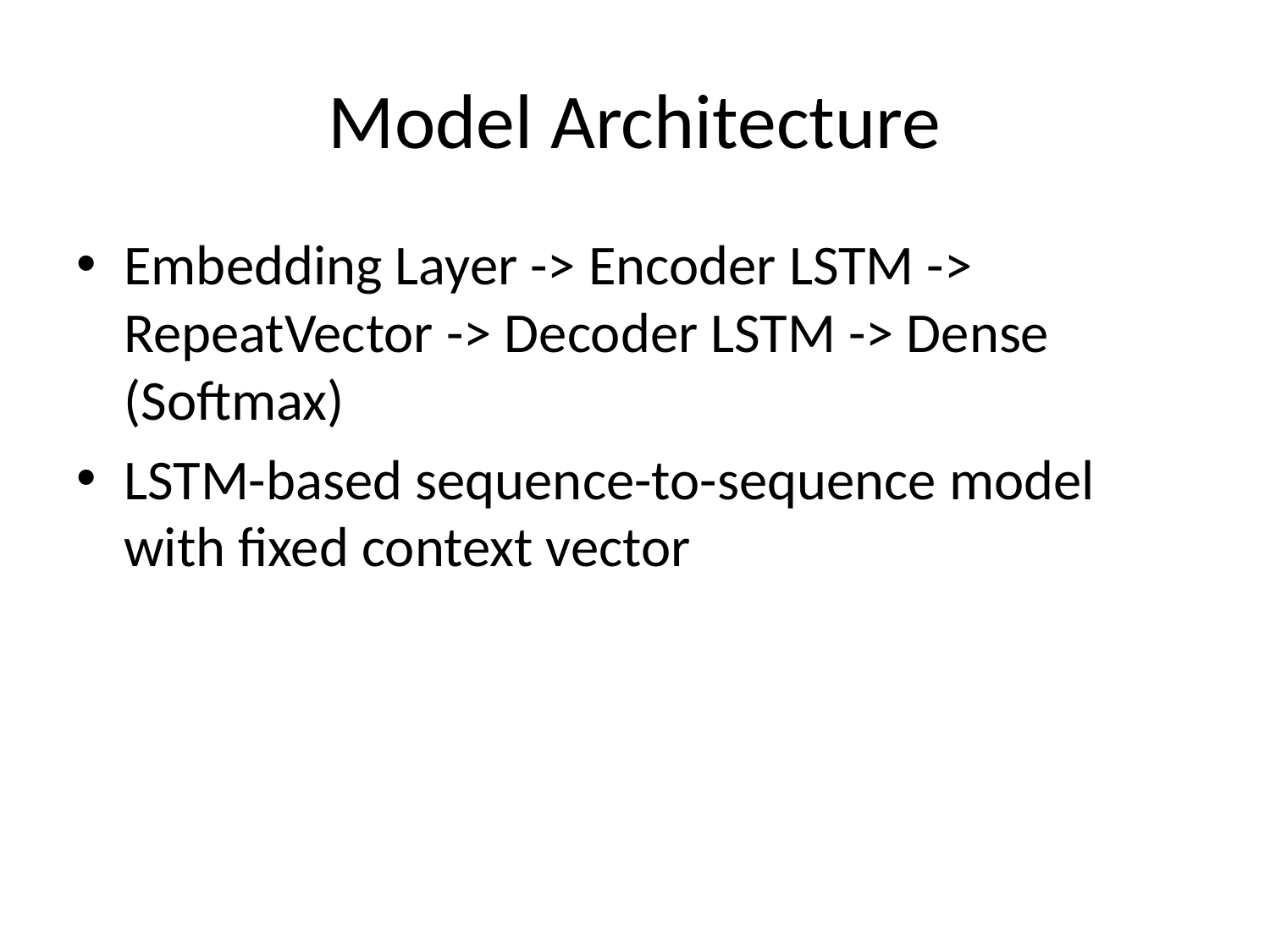

# Model Architecture
Embedding Layer -> Encoder LSTM -> RepeatVector -> Decoder LSTM -> Dense (Softmax)
LSTM-based sequence-to-sequence model with fixed context vector